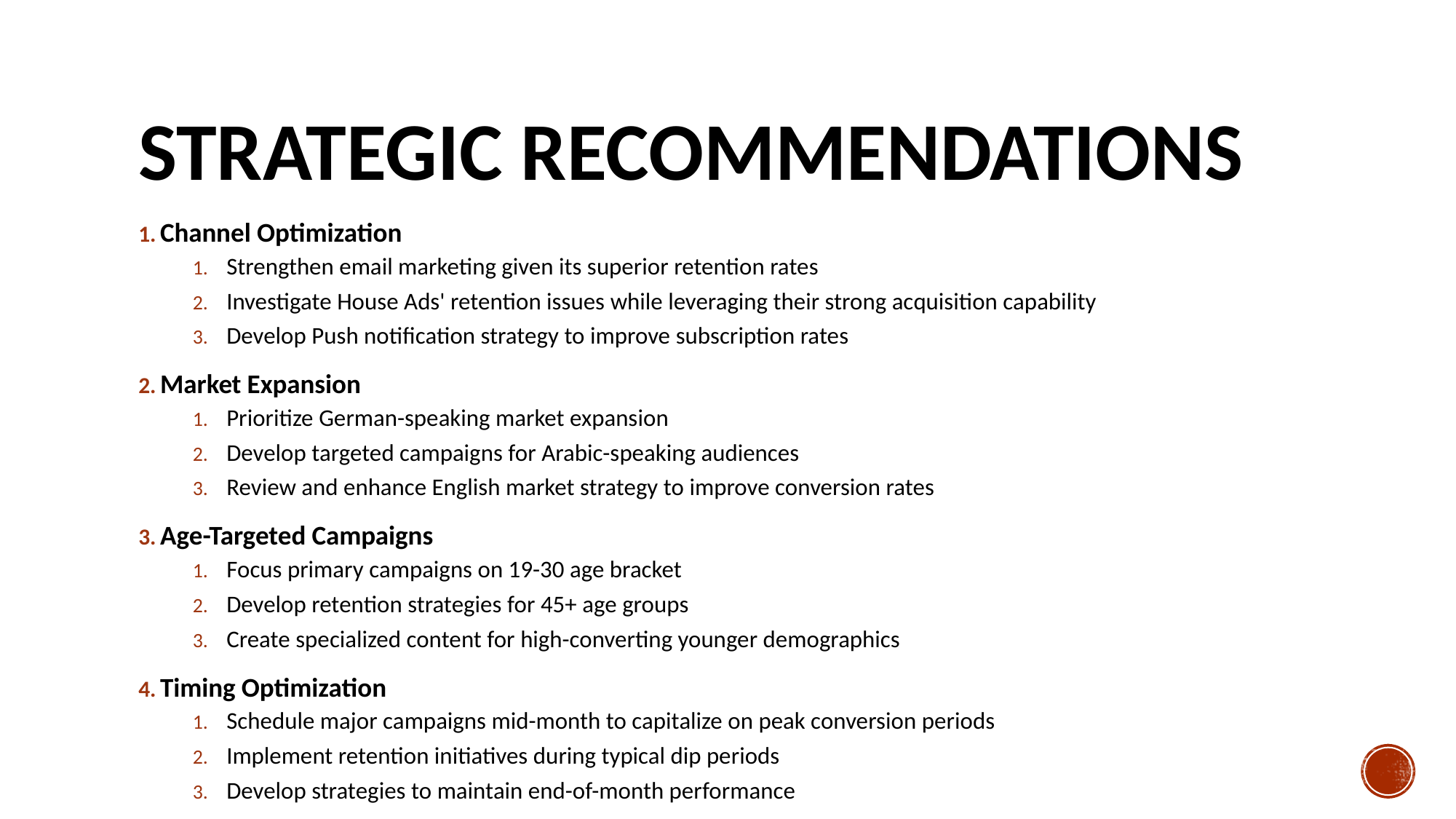

# Strategic Recommendations
Channel Optimization
Strengthen email marketing given its superior retention rates
Investigate House Ads' retention issues while leveraging their strong acquisition capability
Develop Push notification strategy to improve subscription rates
Market Expansion
Prioritize German-speaking market expansion
Develop targeted campaigns for Arabic-speaking audiences
Review and enhance English market strategy to improve conversion rates
Age-Targeted Campaigns
Focus primary campaigns on 19-30 age bracket
Develop retention strategies for 45+ age groups
Create specialized content for high-converting younger demographics
Timing Optimization
Schedule major campaigns mid-month to capitalize on peak conversion periods
Implement retention initiatives during typical dip periods
Develop strategies to maintain end-of-month performance